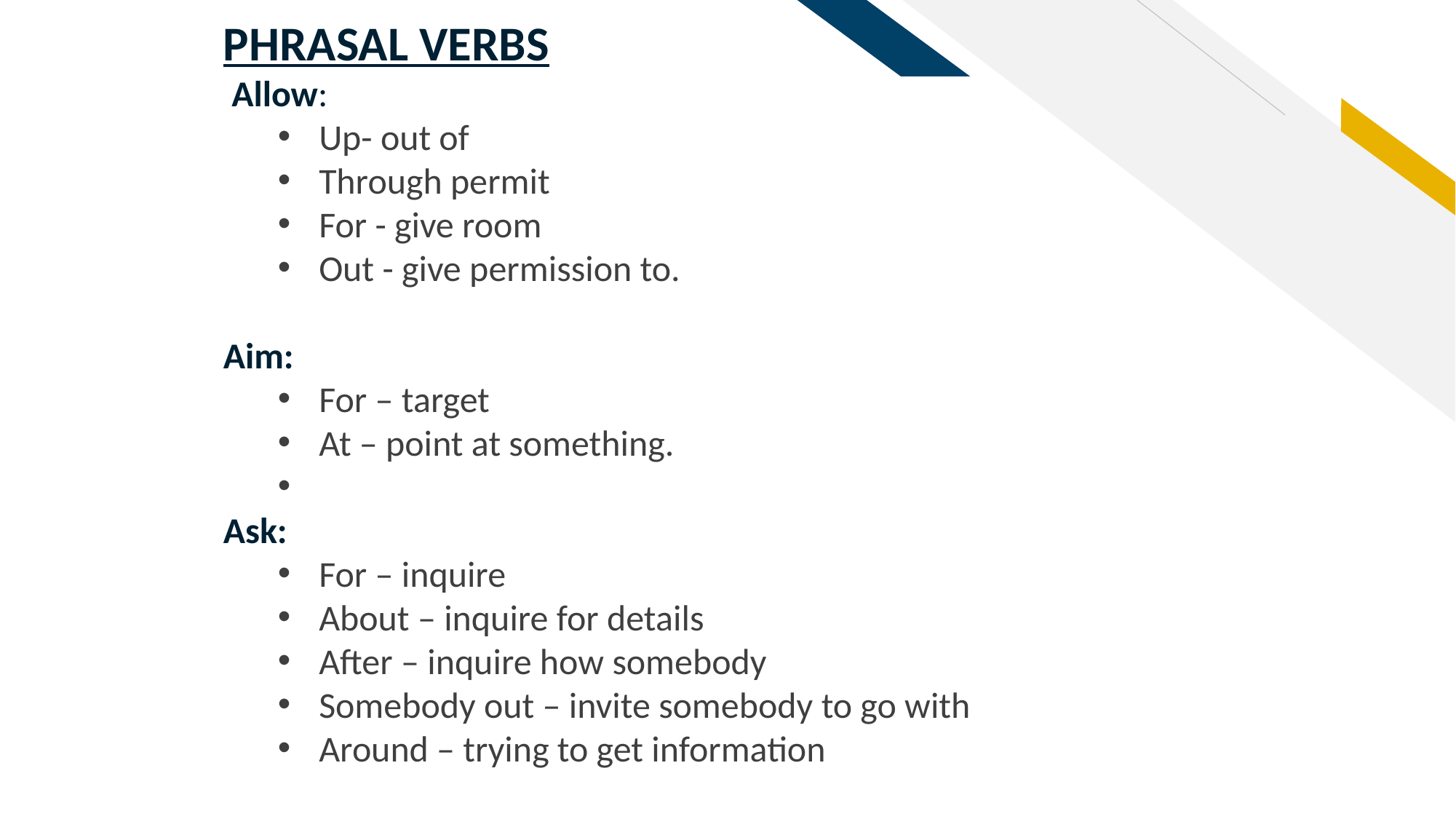

PHRASAL VERBS
 Allow:
Up- out of
Through permit
For - give room
Out - give permission to.

Aim:
For – target
At – point at something.

Ask:
For – inquire
About – inquire for details
After – inquire how somebody
Somebody out – invite somebody to go with
Around – trying to get information